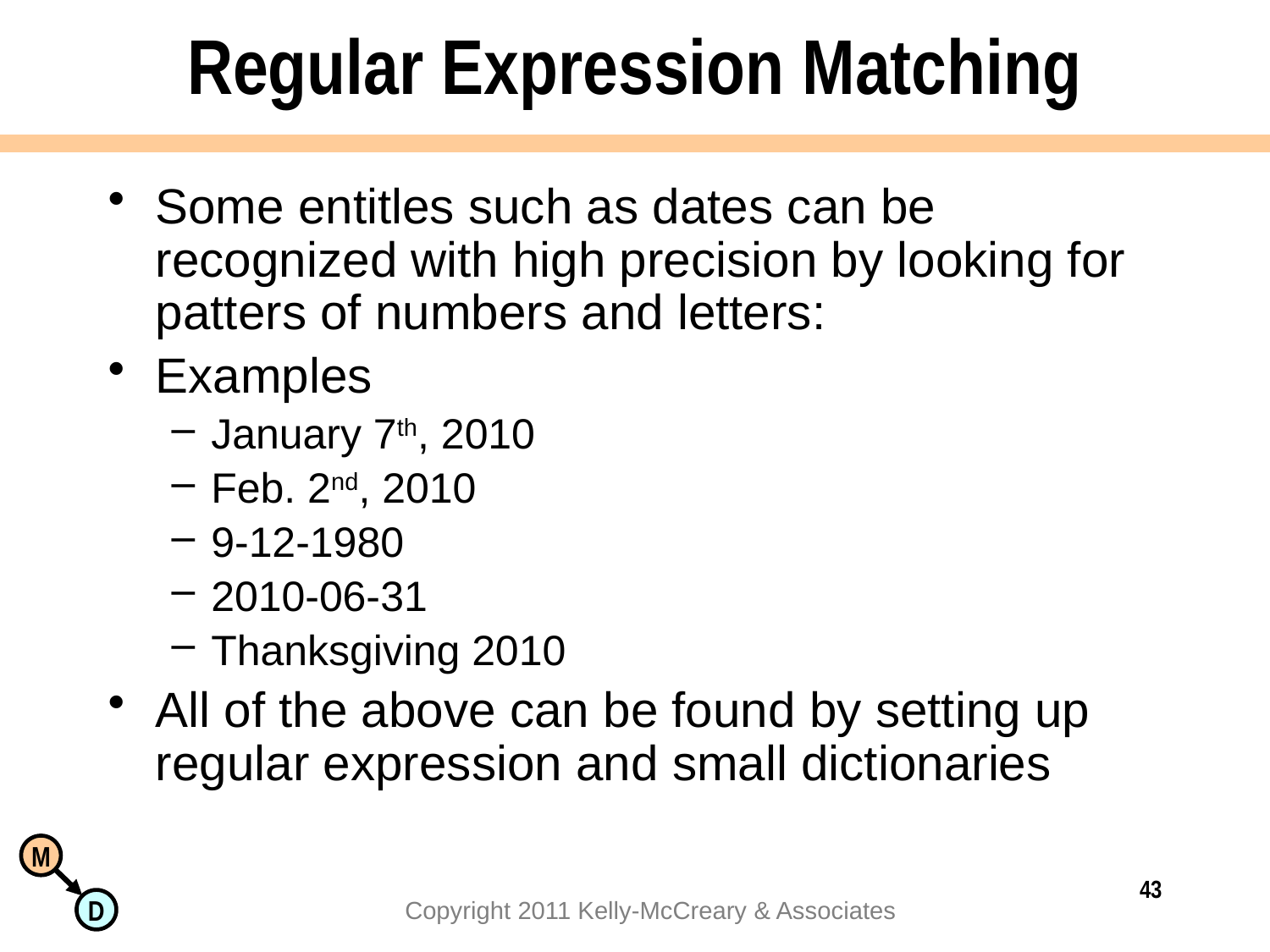

# Regular Expression Matching
Some entitles such as dates can be recognized with high precision by looking for patters of numbers and letters:
Examples
January 7th, 2010
Feb. 2nd, 2010
9-12-1980
2010-06-31
Thanksgiving 2010
All of the above can be found by setting up regular expression and small dictionaries

43
Copyright 2011 Kelly-McCreary & Associates